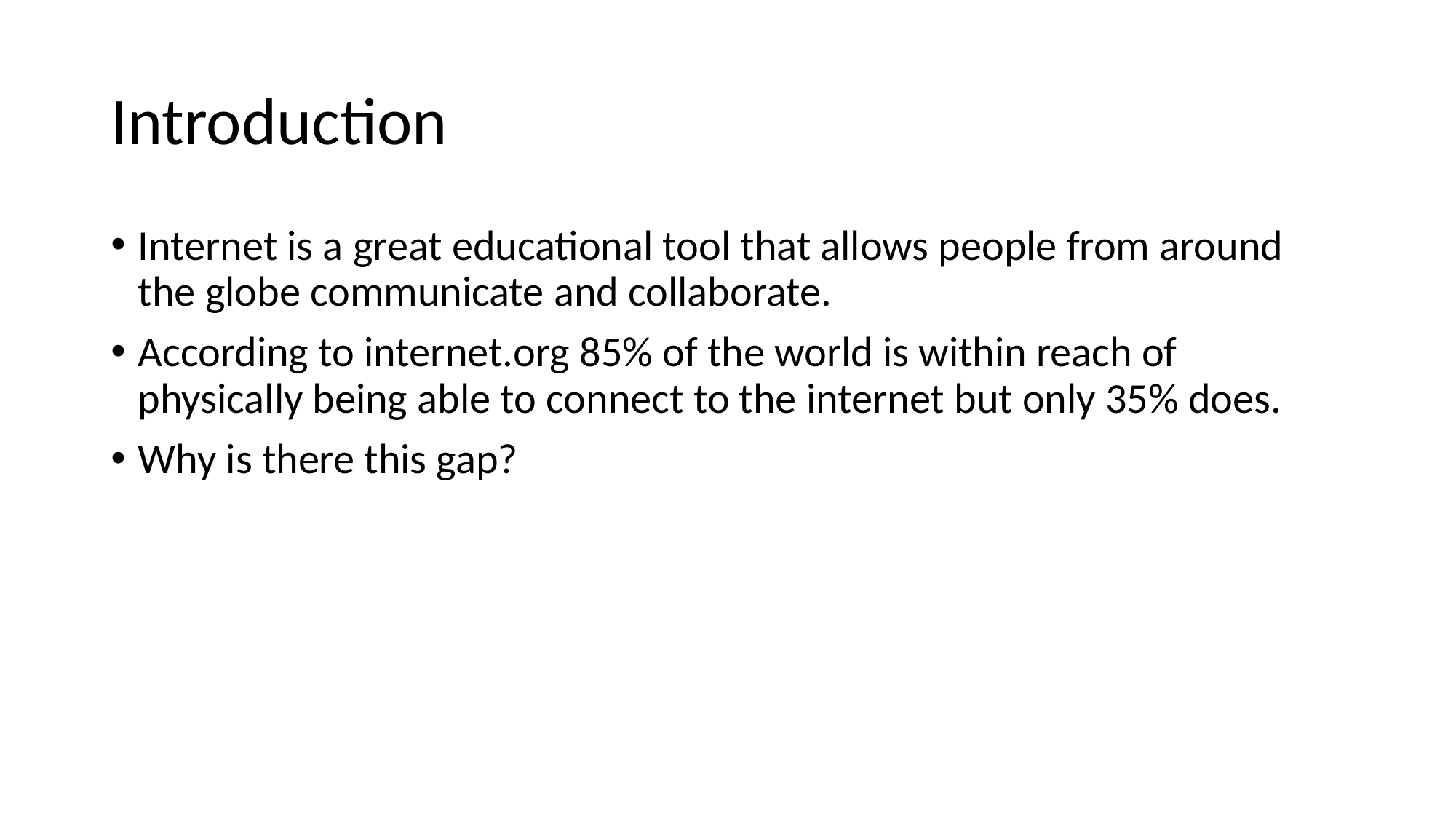

# Introduction
Internet is a great educational tool that allows people from around the globe communicate and collaborate.
According to internet.org 85% of the world is within reach of physically being able to connect to the internet but only 35% does.
Why is there this gap?